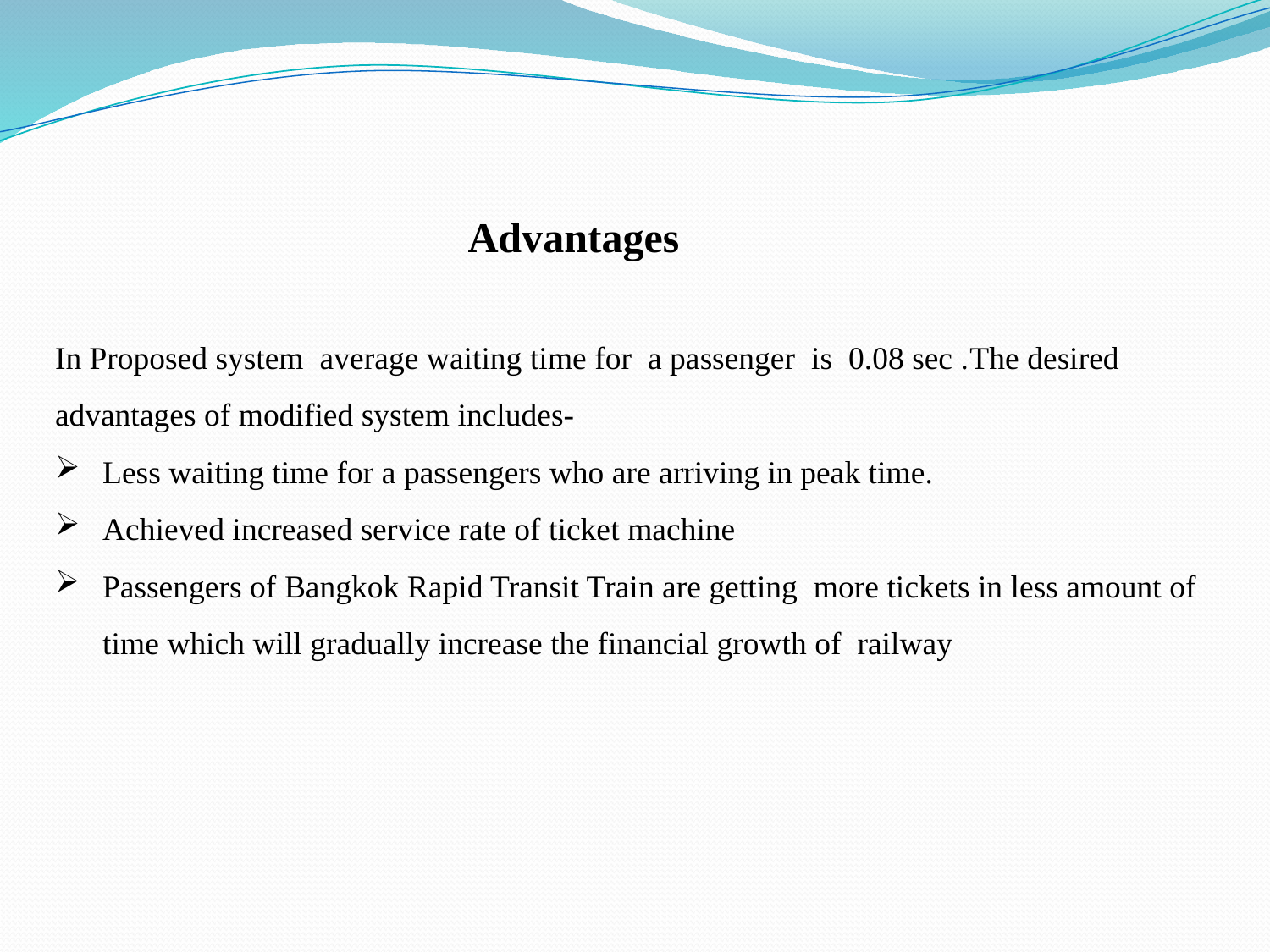

Advantages

In Proposed system  average waiting time for  a passenger  is  0.08 sec .The desired advantages of modified system includes-
Less waiting time for a passengers who are arriving in peak time.
Achieved increased service rate of ticket machine
Passengers of Bangkok Rapid Transit Train are getting  more tickets in less amount of time which will gradually increase the financial growth of  railway